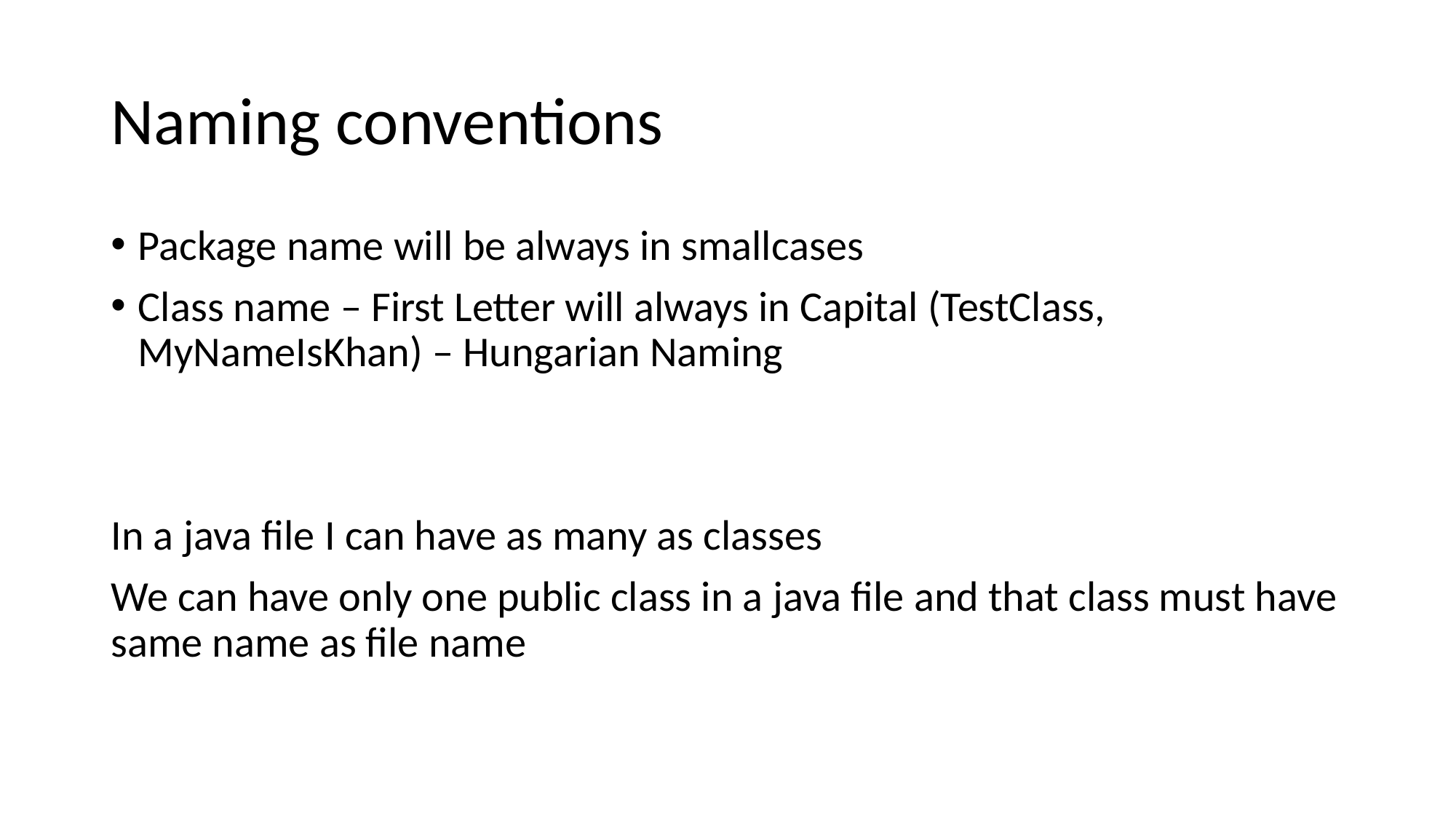

# Naming conventions
Package name will be always in smallcases
Class name – First Letter will always in Capital (TestClass, MyNameIsKhan) – Hungarian Naming

In a java file I can have as many as classes
We can have only one public class in a java file and that class must have same name as file name